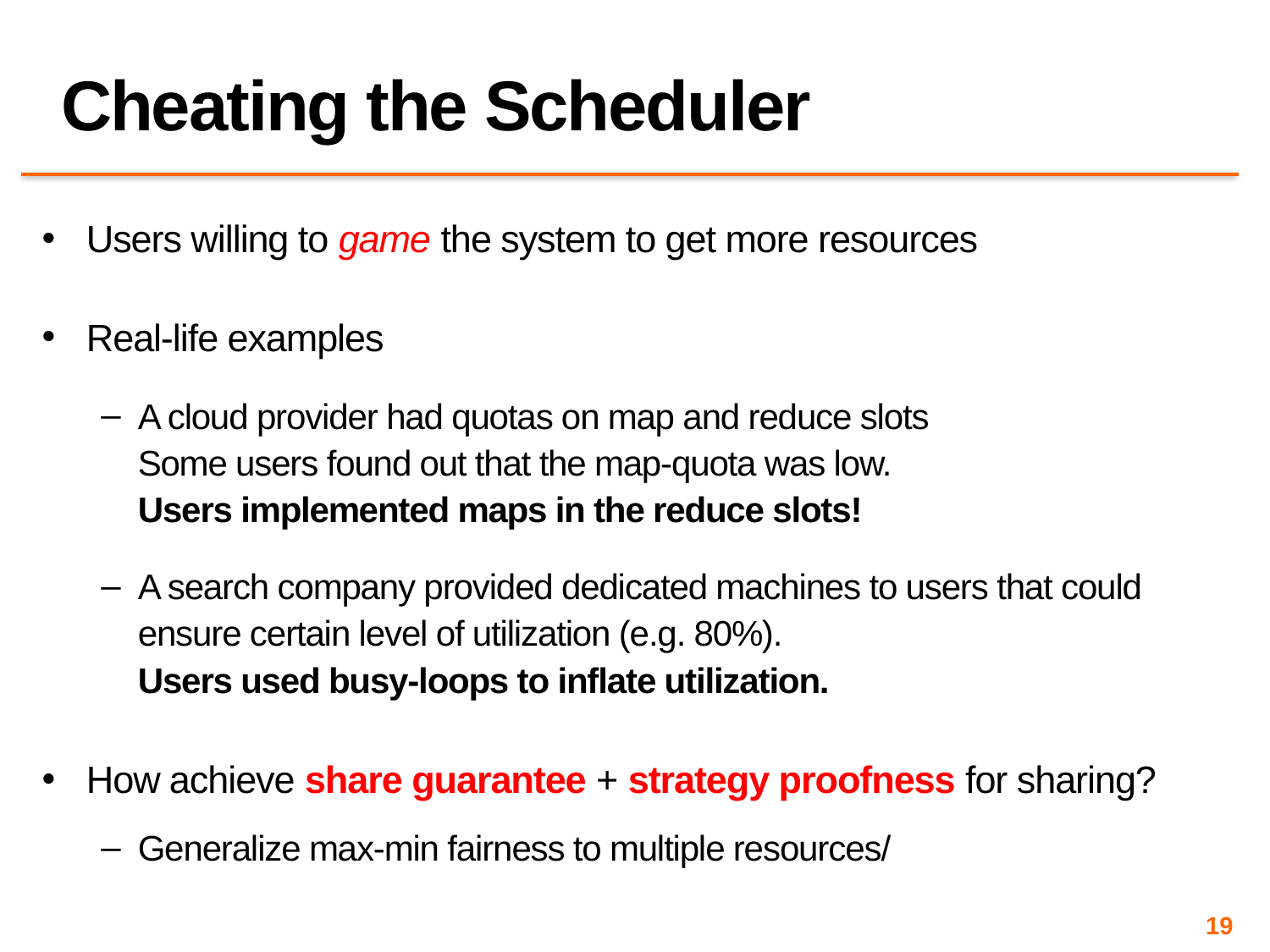

# Cheating the Scheduler
Users willing to game the system to get more resources
Real-life examples
A cloud provider had quotas on map and reduce slots
Some users found out that the map-quota was low.
Users implemented maps in the reduce slots!
A search company provided dedicated machines to users that could ensure certain level of utilization (e.g. 80%).
Users used busy-loops to inflate utilization.
How achieve share guarantee + strategy proofness for sharing?
Generalize max-min fairness to multiple resources/
19